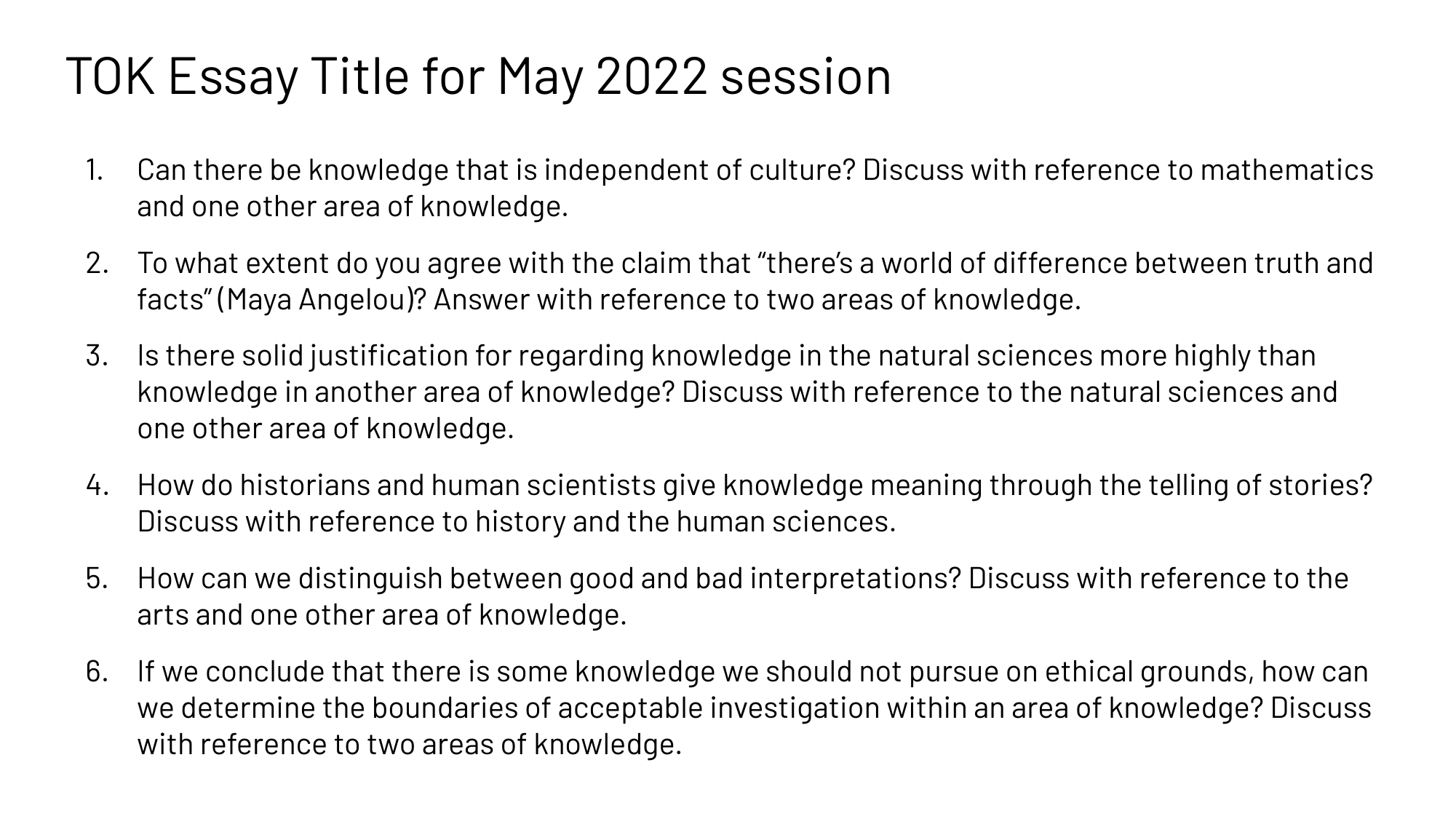

# TOK Essay Title for May 2022 session
Can there be knowledge that is independent of culture? Discuss with reference to mathematics and one other area of knowledge.
To what extent do you agree with the claim that “there’s a world of difference between truth and facts” (Maya Angelou)? Answer with reference to two areas of knowledge.
Is there solid justification for regarding knowledge in the natural sciences more highly than knowledge in another area of knowledge? Discuss with reference to the natural sciences and one other area of knowledge.
How do historians and human scientists give knowledge meaning through the telling of stories? Discuss with reference to history and the human sciences.
How can we distinguish between good and bad interpretations? Discuss with reference to the arts and one other area of knowledge.
If we conclude that there is some knowledge we should not pursue on ethical grounds, how can we determine the boundaries of acceptable investigation within an area of knowledge? Discuss with reference to two areas of knowledge.